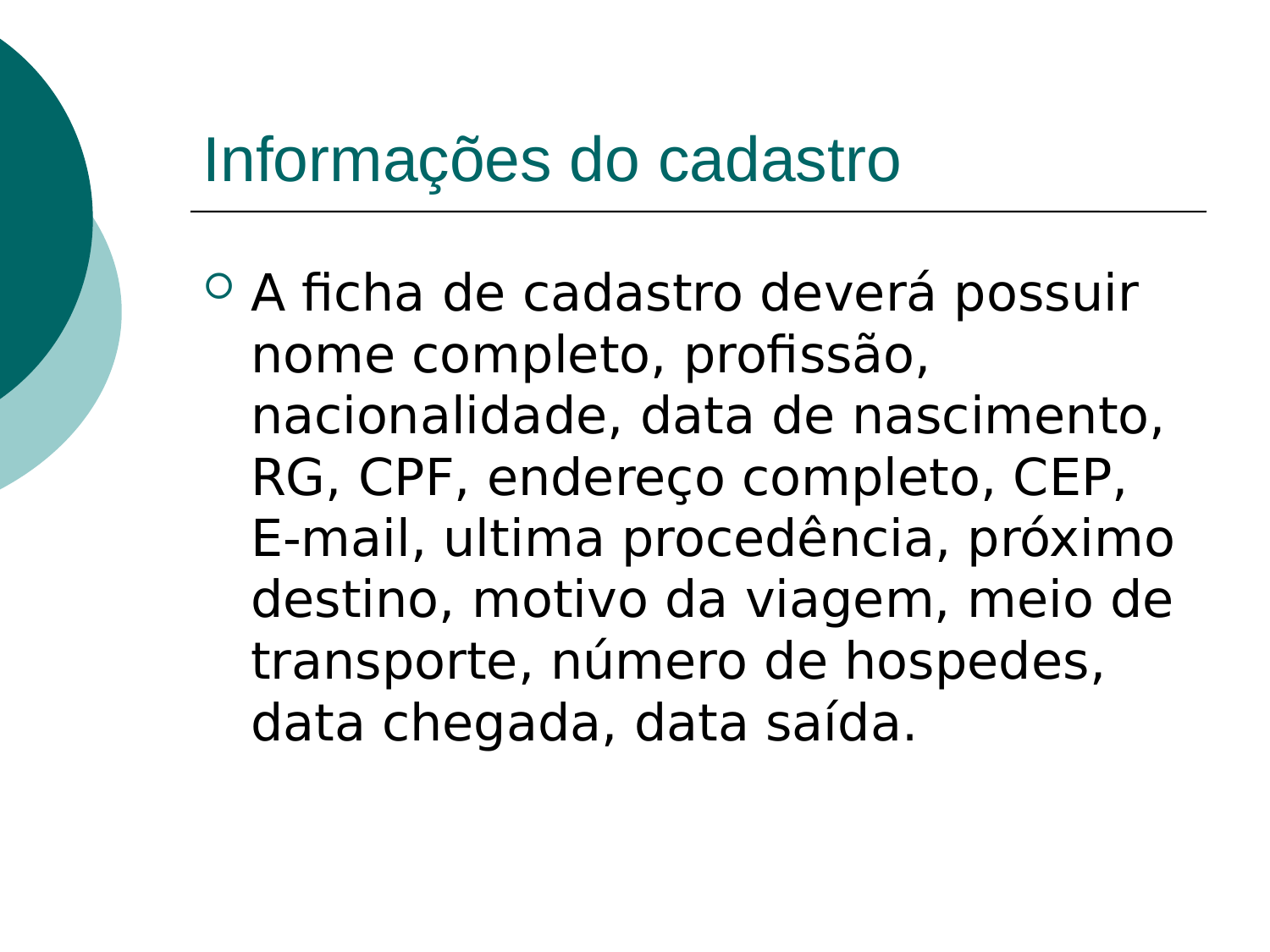

# Informações do cadastro
A ficha de cadastro deverá possuir nome completo, profissão, nacionalidade, data de nascimento, RG, CPF, endereço completo, CEP, E-mail, ultima procedência, próximo destino, motivo da viagem, meio de transporte, número de hospedes, data chegada, data saída.